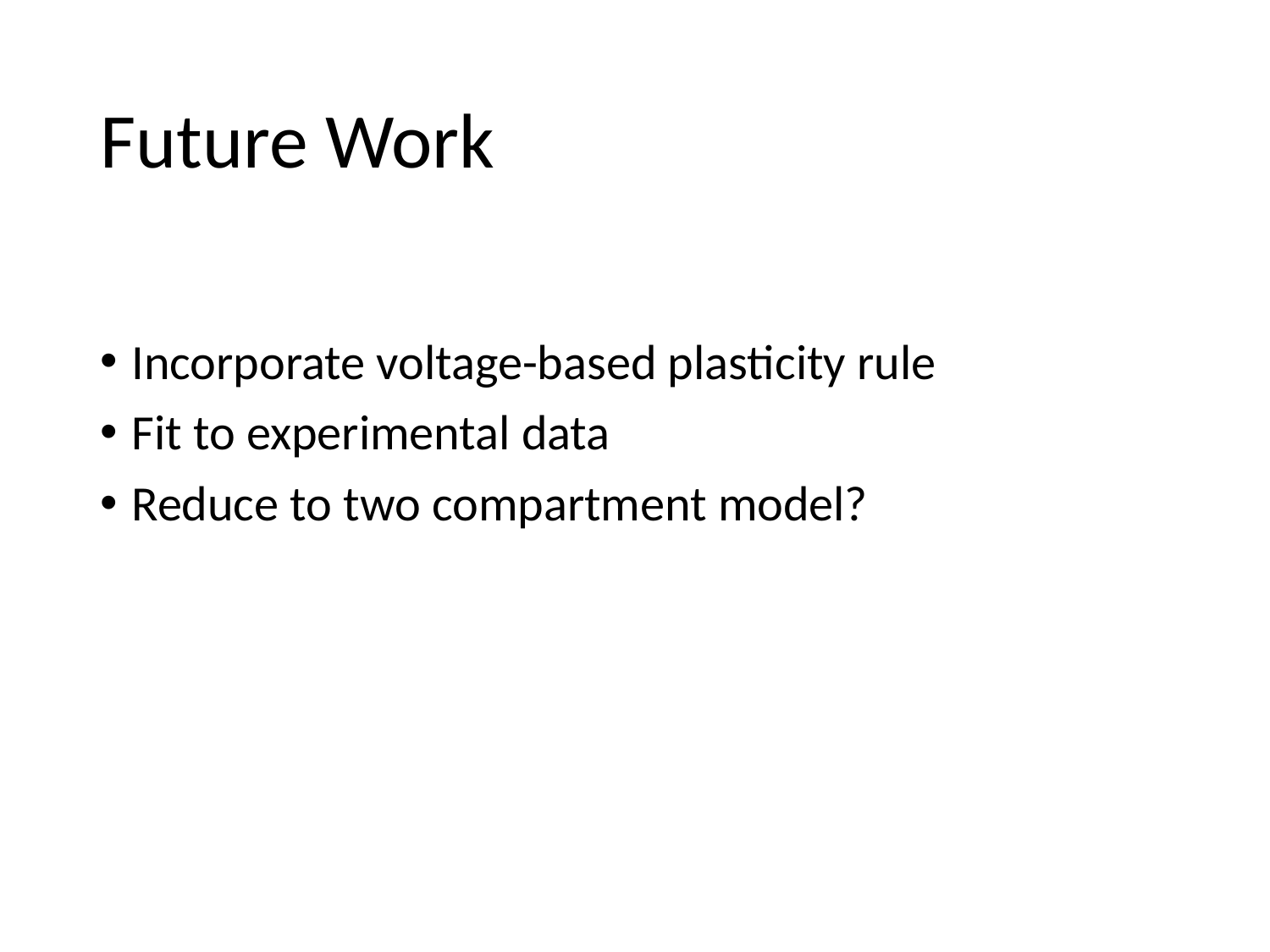

# Future Work

Incorporate voltage-based plasticity rule
Fit to experimental data
Reduce to two compartment model?